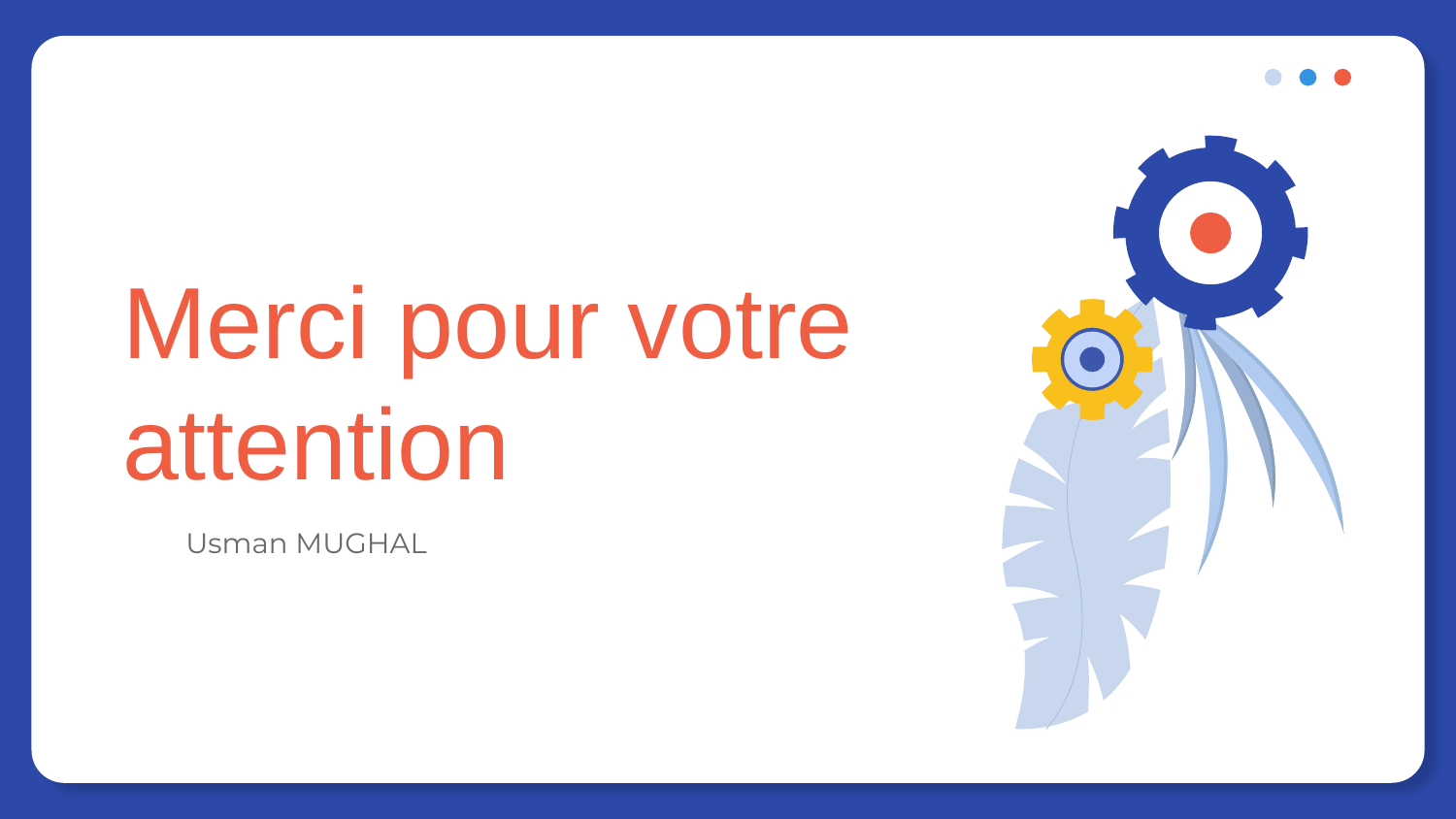

# Merci pour votre attention
Usman MUGHAL